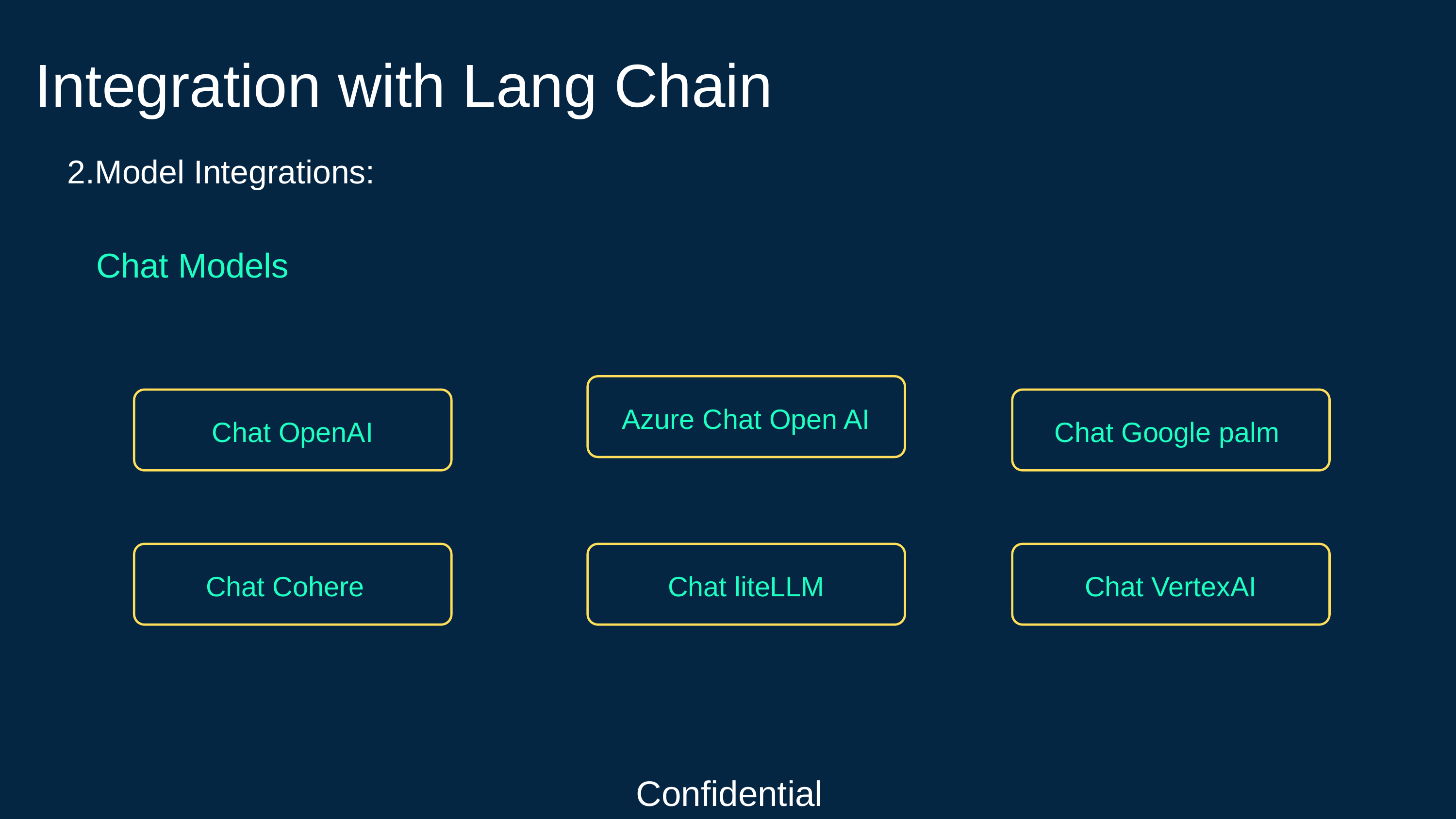

Integration with Lang Chain
2.Model Integrations:
Chat Models

Azure Chat Open AI
Chat OpenAI
Chat Google palm

Chat Cohere
Chat liteLLM
Chat VertexAI
Confidential